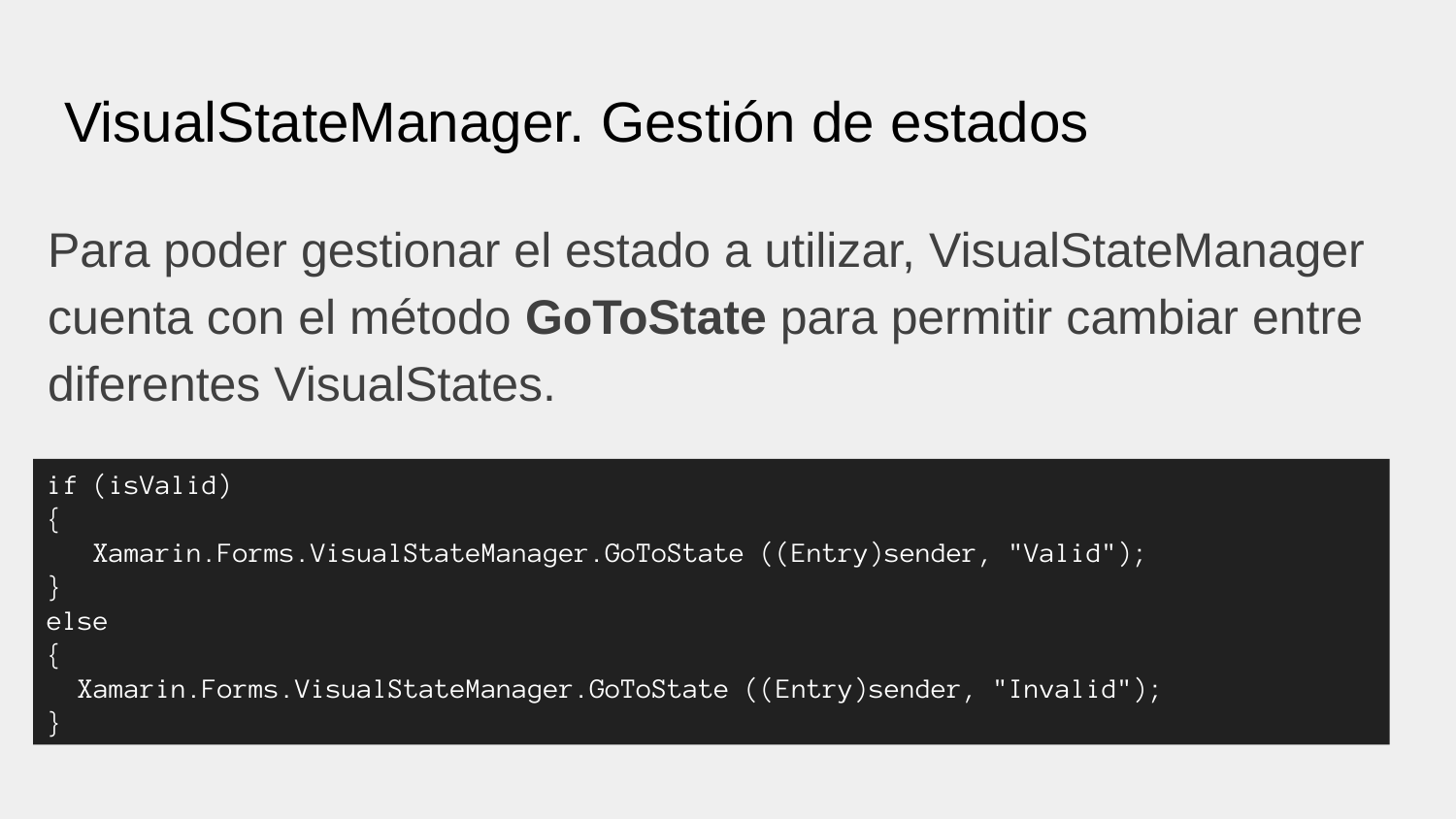

# VisualStateManager. Gestión de estados
Para poder gestionar el estado a utilizar, VisualStateManager cuenta con el método GoToState para permitir cambiar entre diferentes VisualStates.
Veamos un ejemplo:

if (isValid)
{
   Xamarin.Forms.VisualStateManager.GoToState ((Entry)sender, "Valid");
}
else
{
  Xamarin.Forms.VisualStateManager.GoToState ((Entry)sender, "Invalid");
}